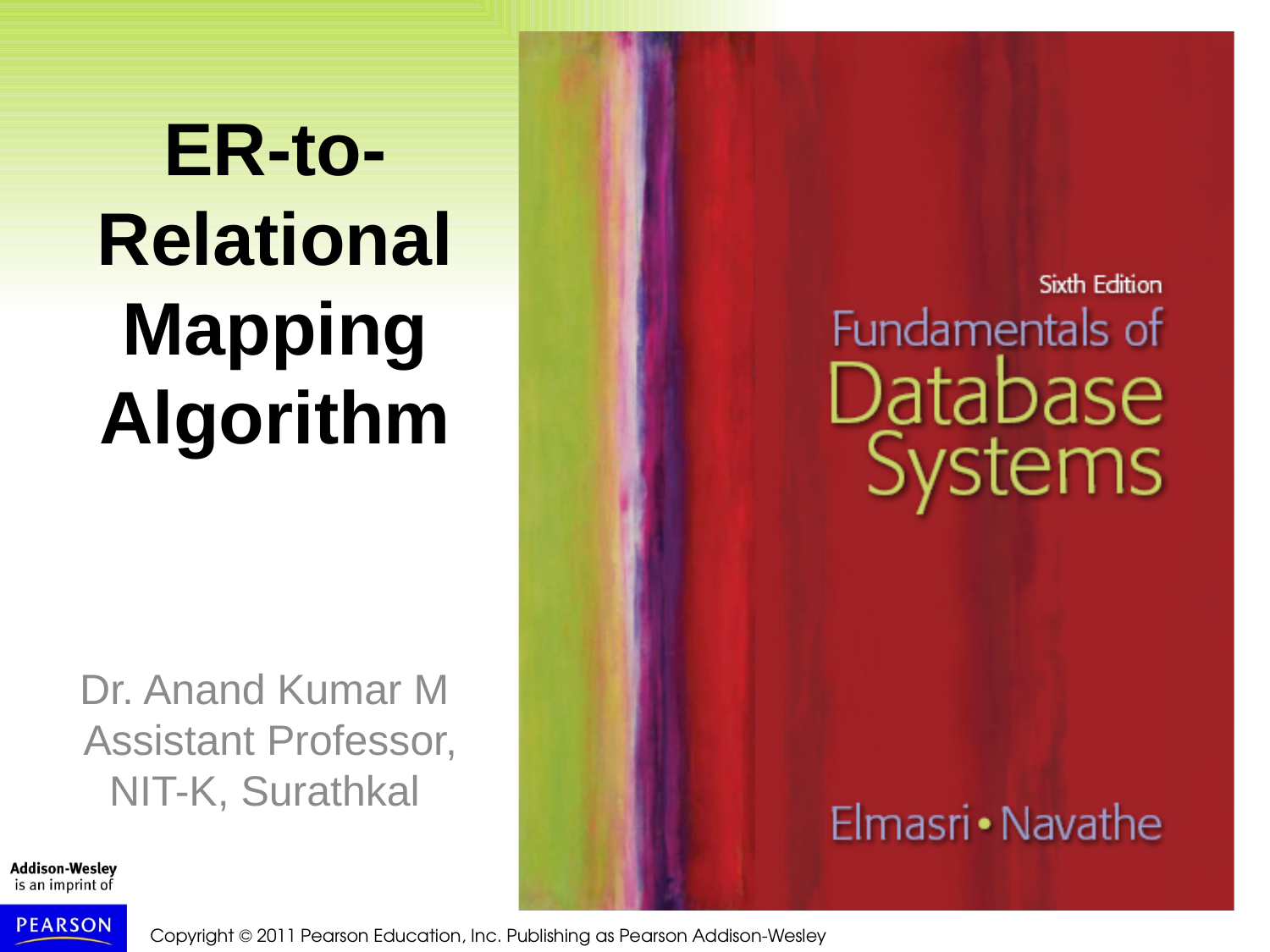

# ER-to-Relational Mapping Algorithm
Dr. Anand Kumar M
 Assistant Professor,
NIT-K, Surathkal